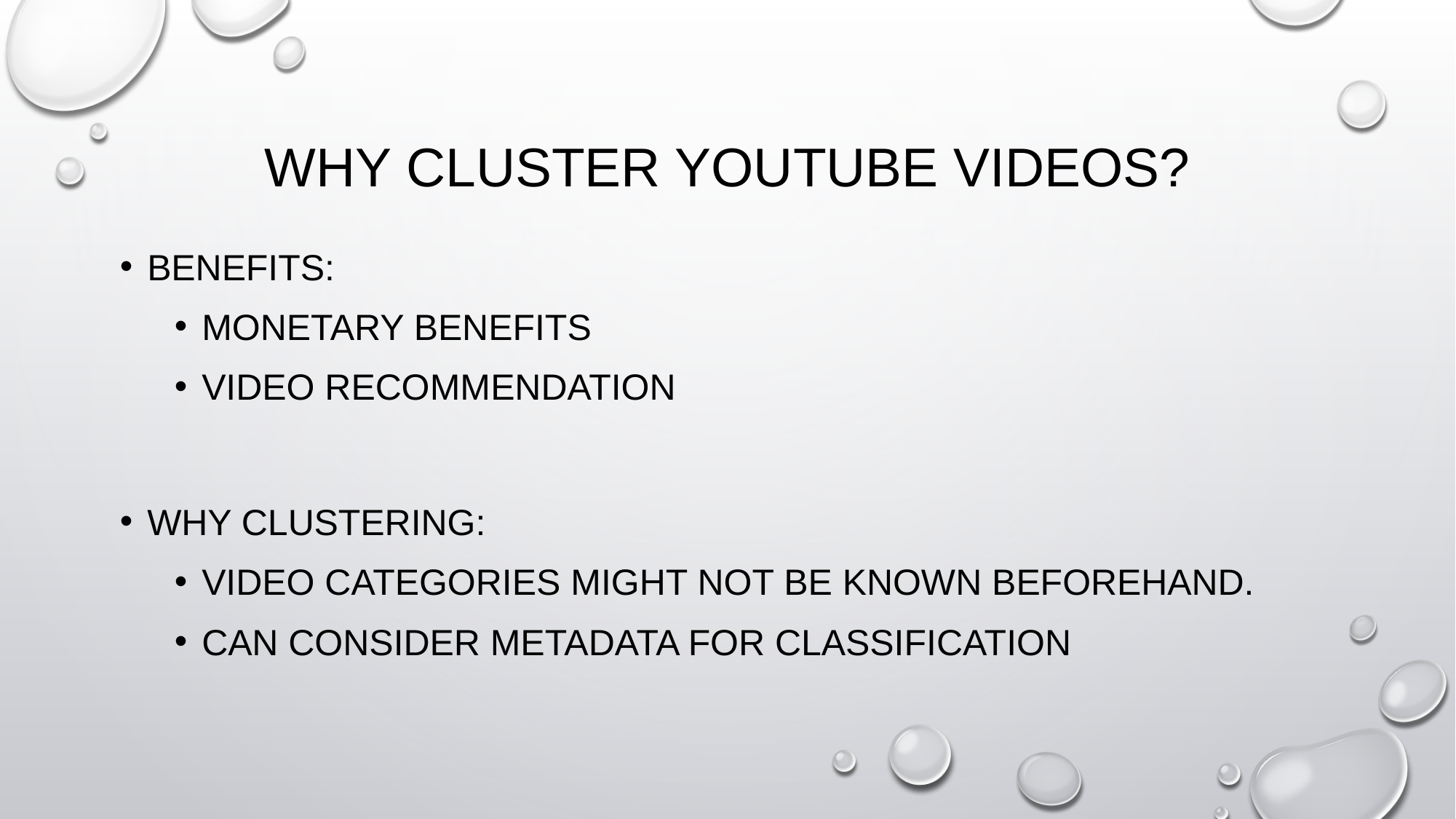

# Why Cluster Youtube Videos?
Benefits:
Monetary Benefits
Video Recommendation

Why Clustering:
Video Categories might not be known beforehand.
Can consider metadata for classification